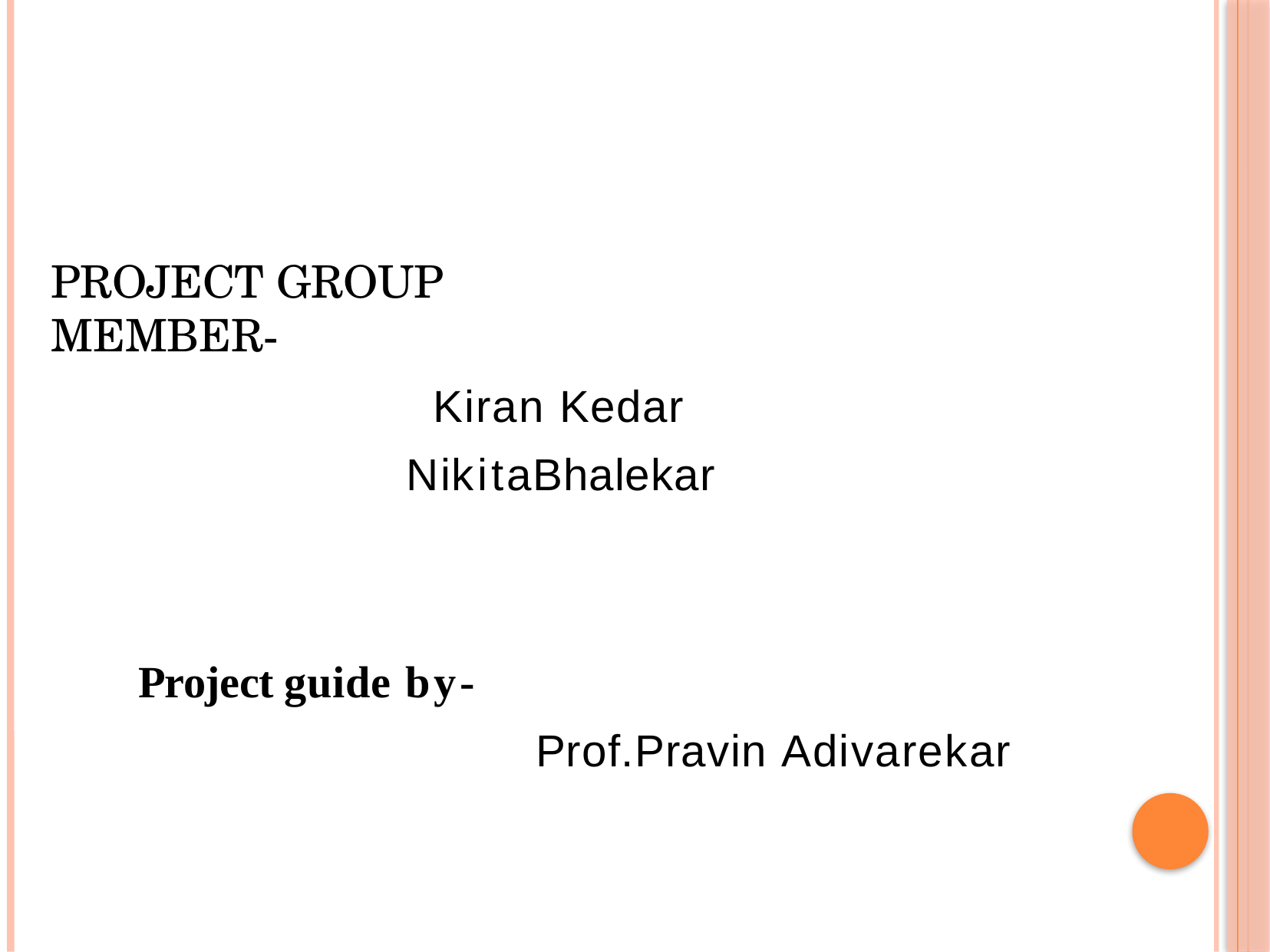

# Project Group Member-
Kiran Kedar  NikitaBhalekar
Project guide by-
Prof.Pravin Adivarekar